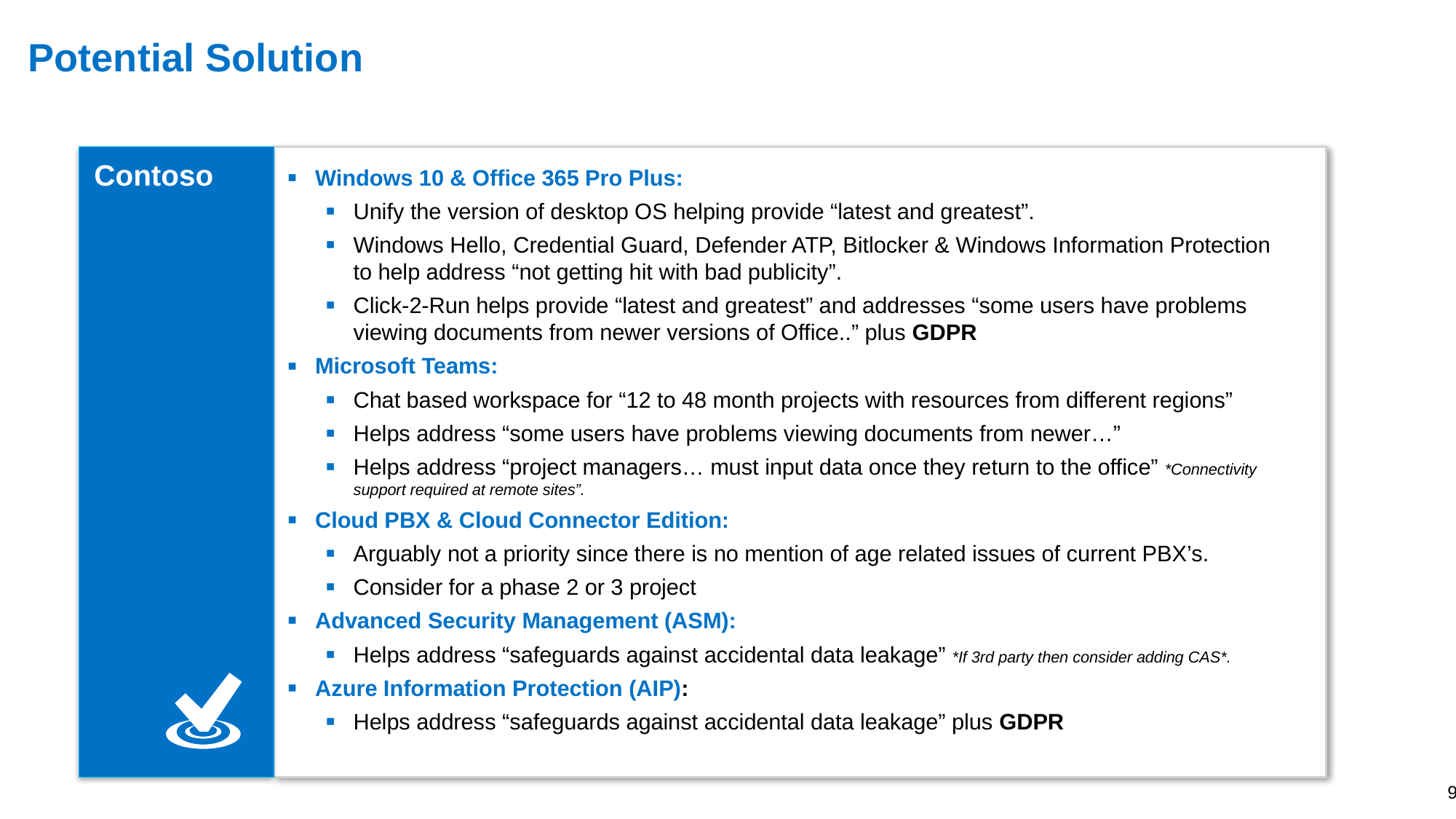

# Potential Solution
Contoso

Windows 10 & Office 365 Pro Plus:
Unify the version of desktop OS helping provide “latest and greatest”.
Windows Hello, Credential Guard, Defender ATP, Bitlocker & Windows Information Protection to help address “not getting hit with bad publicity”.
Click-2-Run helps provide “latest and greatest” and addresses “some users have problems viewing documents from newer versions of Office..” plus GDPR
Microsoft Teams:
Chat based workspace for “12 to 48 month projects with resources from different regions”
Helps address “some users have problems viewing documents from newer…”
Helps address “project managers… must input data once they return to the office” *Connectivity support required at remote sites”.
Cloud PBX & Cloud Connector Edition:
Arguably not a priority since there is no mention of age related issues of current PBX’s.
Consider for a phase 2 or 3 project
Advanced Security Management (ASM):
Helps address “safeguards against accidental data leakage” *If 3rd party then consider adding CAS*.
Azure Information Protection (AIP):
Helps address “safeguards against accidental data leakage” plus GDPR